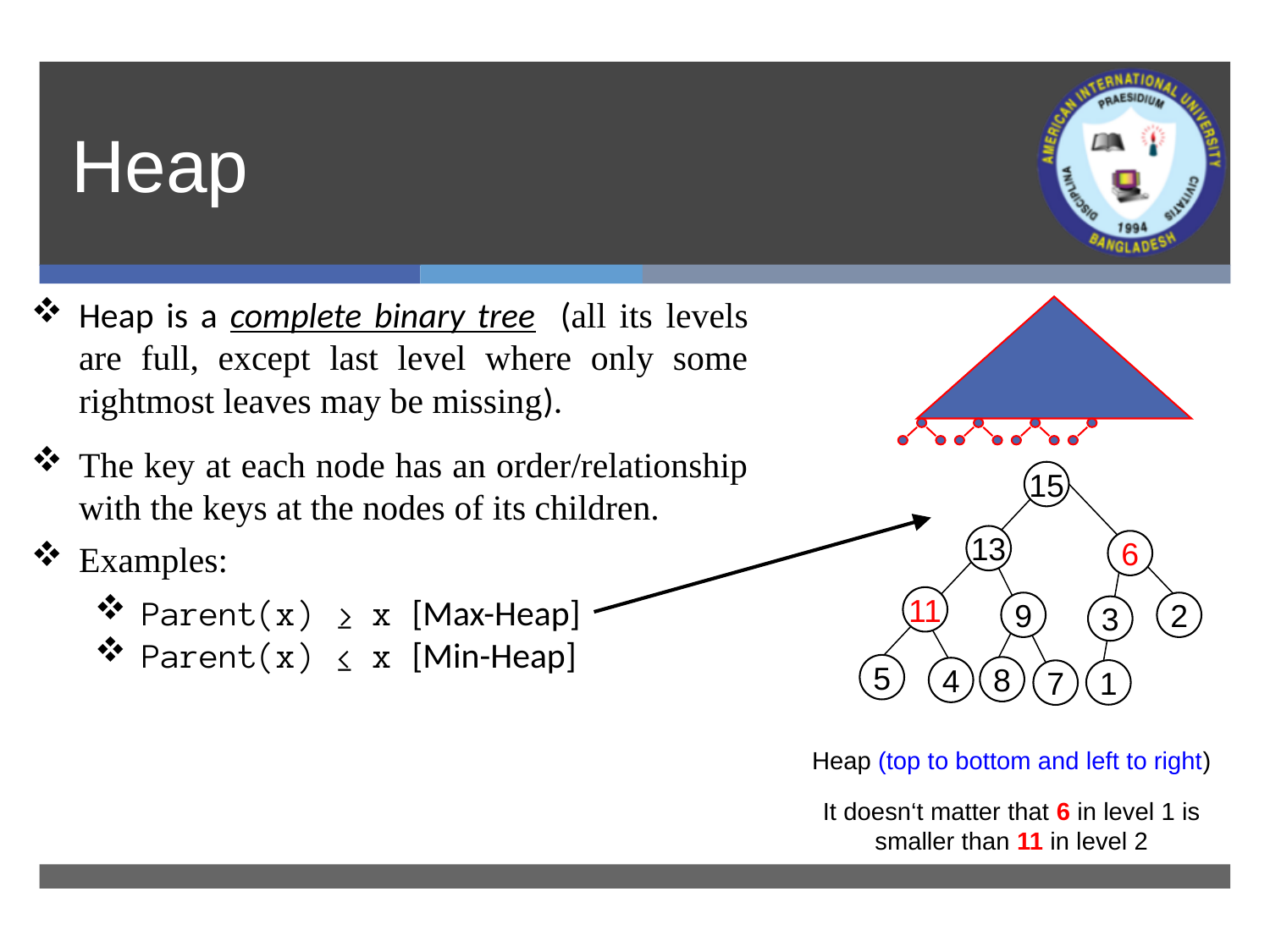

# Heap
Heap is a complete binary tree  (all its levels are full, except last level where only some rightmost leaves may be missing).

The key at each node has an order/relationship with the keys at the nodes of its children.
Examples:
Parent(x) ≥ x [Max-Heap]
Parent(x) ≤ x [Min-Heap]

15

13
6

11
2
9
3

5
8
4
1
7
Heap (top to bottom and left to right)
It doesn‘t matter that 6 in level 1 is smaller than 11 in level 2